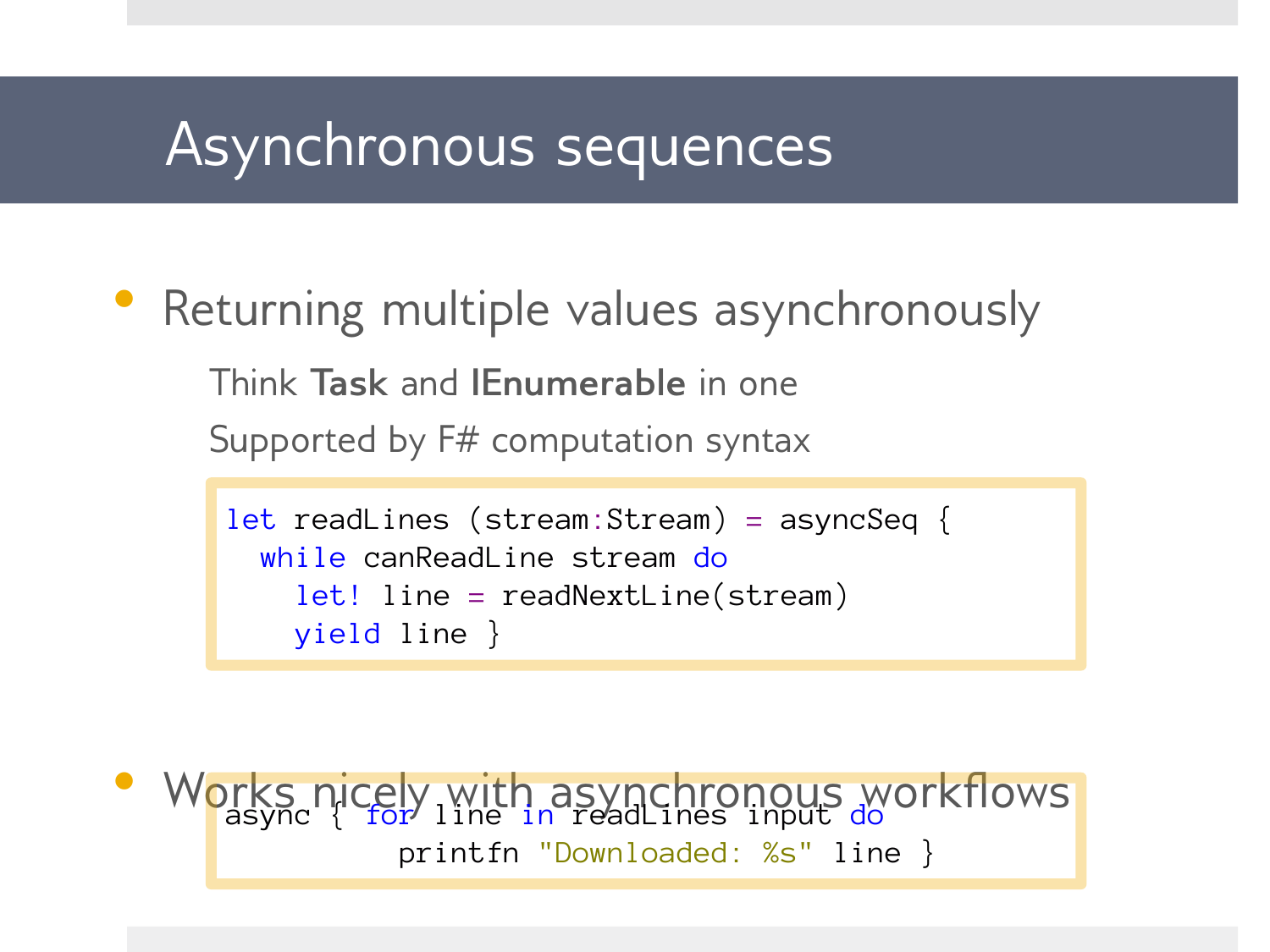

# Asynchronous sequences
Returning multiple values asynchronously
Think Task and IEnumerable in one
Supported by F# computation syntax

Works nicely with asynchronous workflows
let readLines (stream:Stream) = asyncSeq {
  while canReadLine stream do
    let! line = readNextLine(stream)
    yield line }
async { for line in readLines input do
          printfn "Downloaded: %s" line }